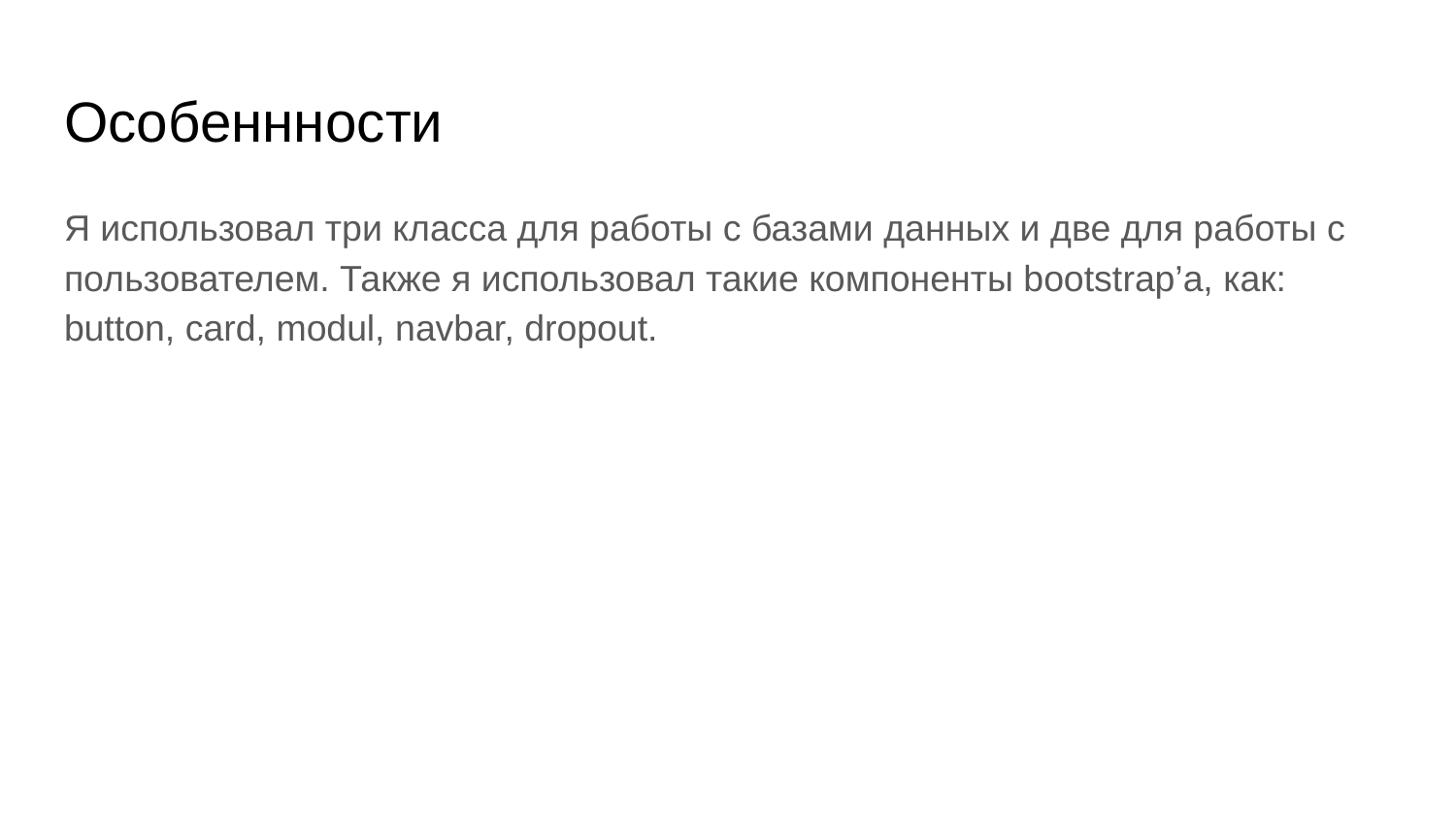

# Особеннности
Я использовал три класса для работы с базами данных и две для работы с пользователем. Также я использовал такие компоненты bootstrap’a, как: button, card, modul, navbar, dropout.